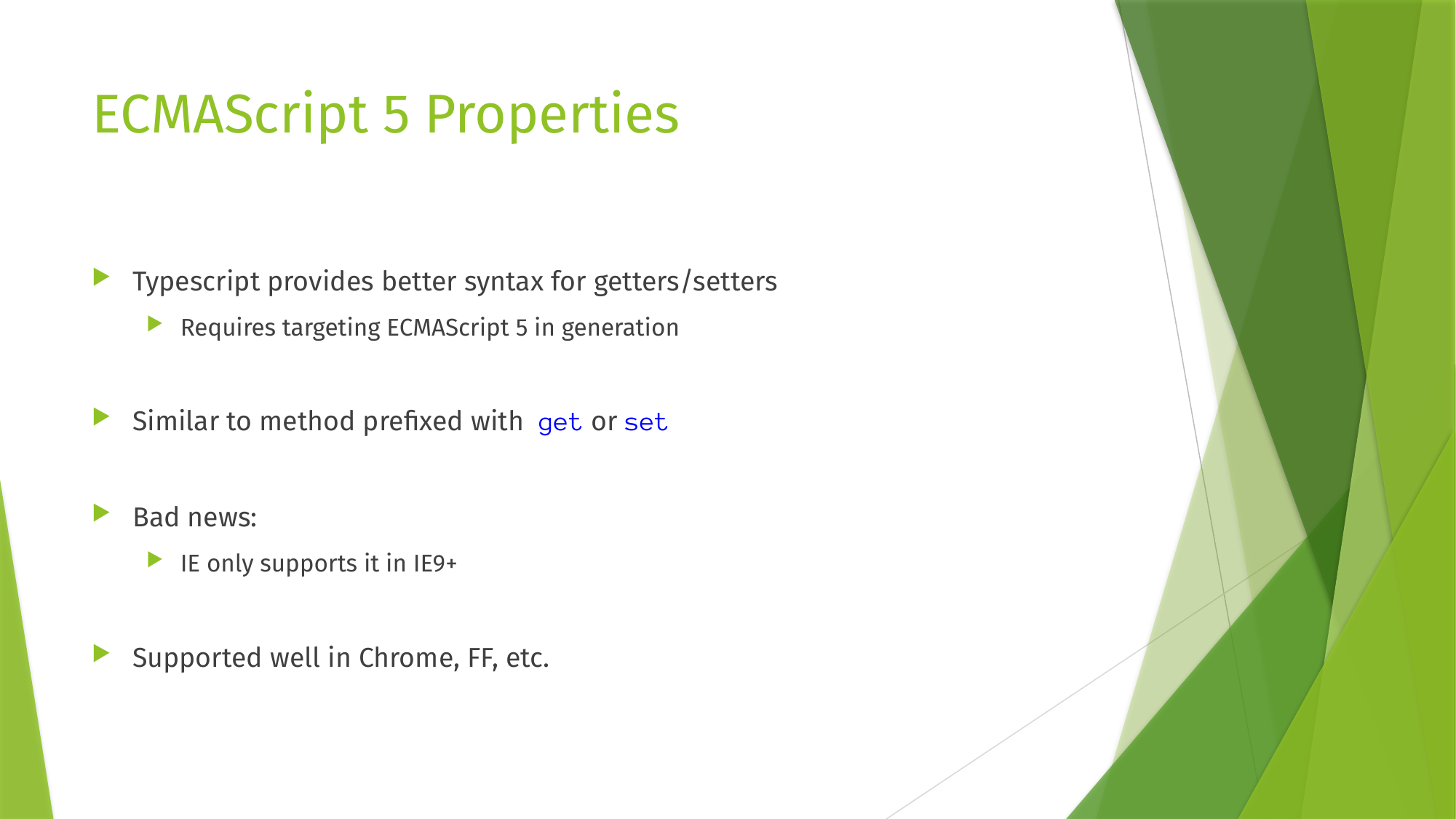

# ECMAScript 5 Properties
Typescript provides better syntax for getters/setters
Requires targeting ECMAScript 5 in generation

Similar to method prefixed with get or set

Bad news:
IE only supports it in IE9+

Supported well in Chrome, FF, etc.